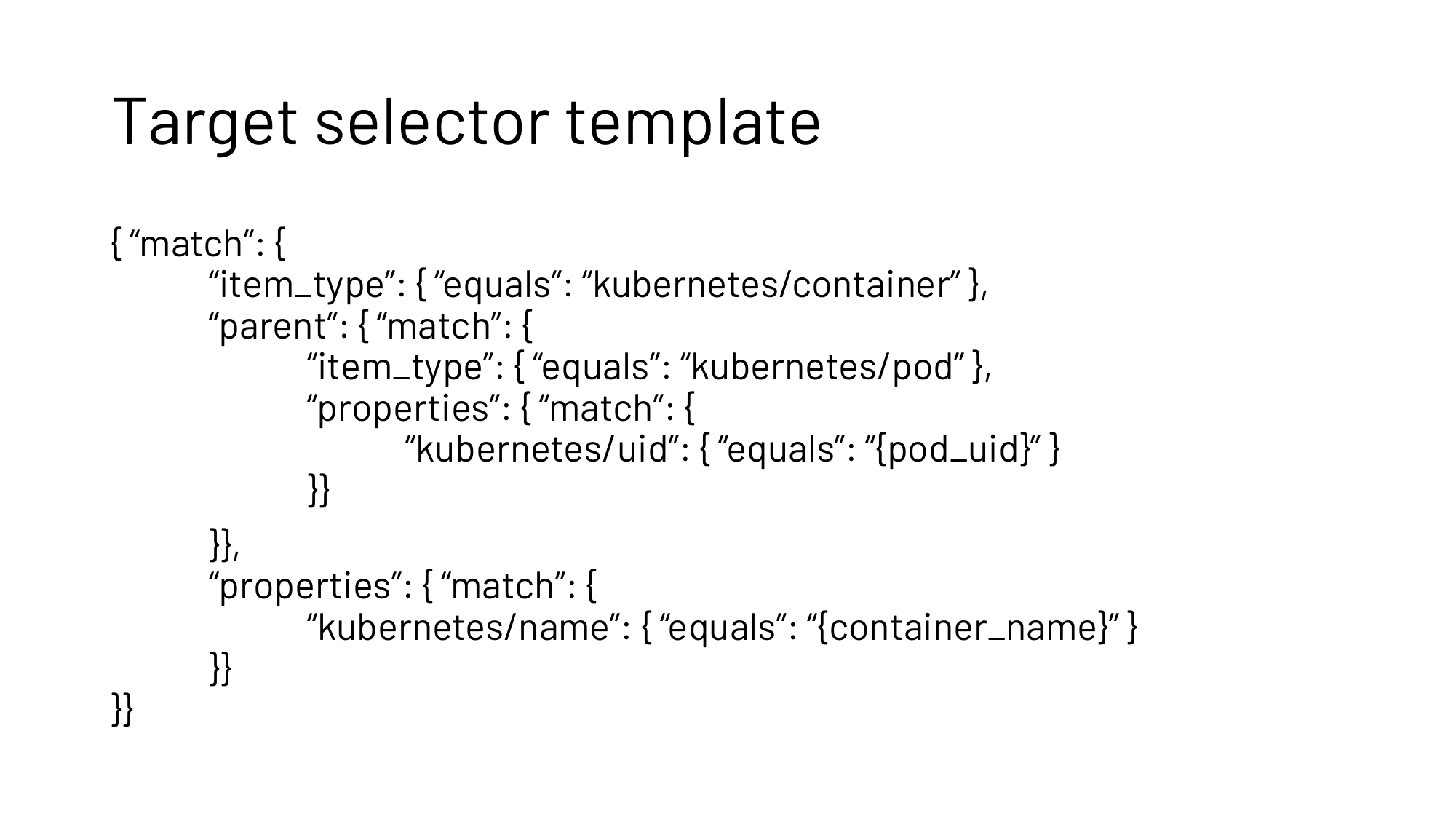

# Target selector template
{ “match”: {
	“item_type”: { “equals”: “kubernetes/container” },
	“parent”: { “match”: {
		“item_type”: { “equals”: “kubernetes/pod” },
		“properties”: { “match”: {
			“kubernetes/uid”: { “equals”: “{pod_uid}” }
		}}
	}},
	“properties”: { “match”: {
		“kubernetes/name”: { “equals”: “{container_name}” }
	}}
}}